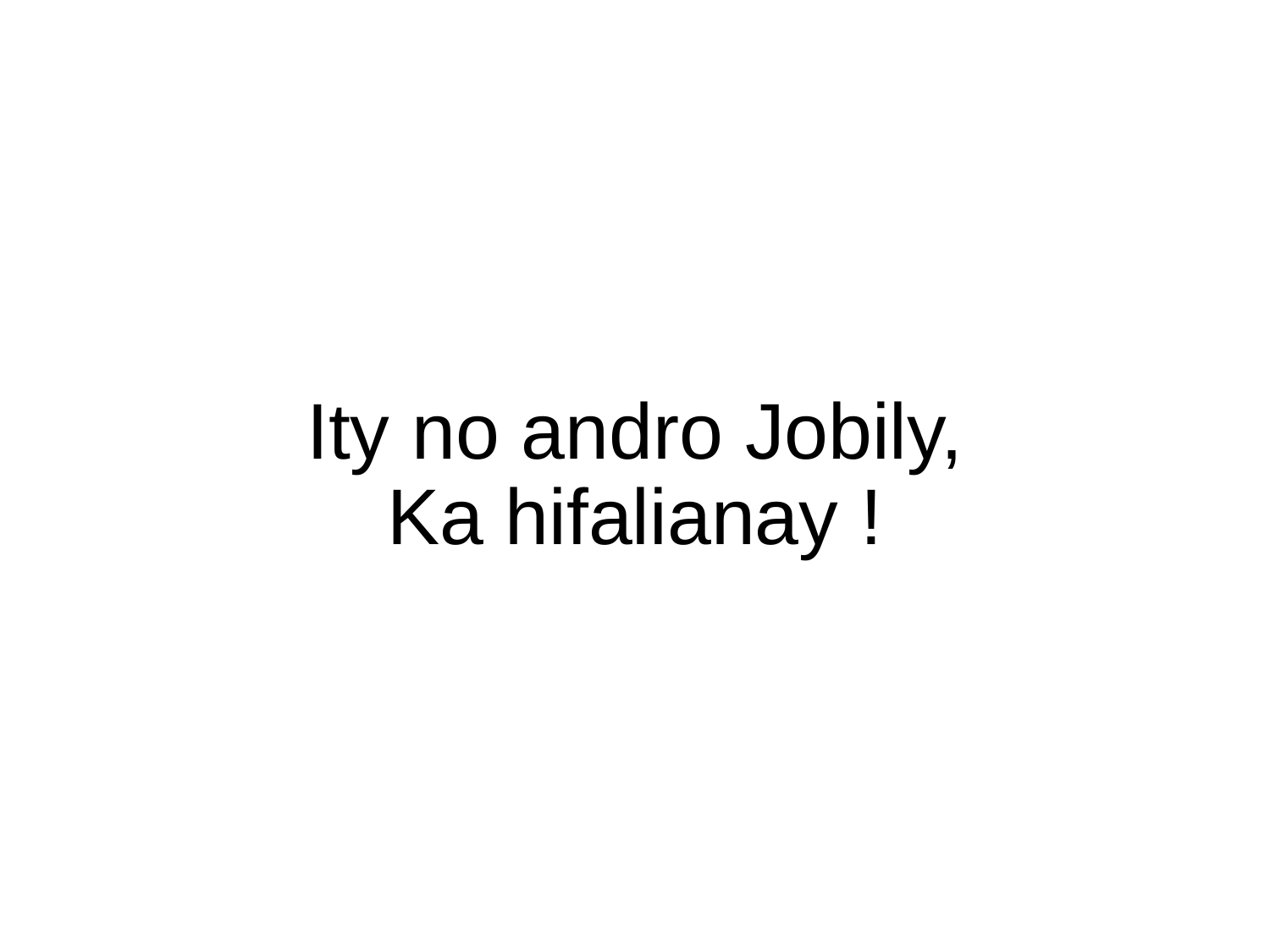

Ity no andro Jobily,
Ka hifalianay !